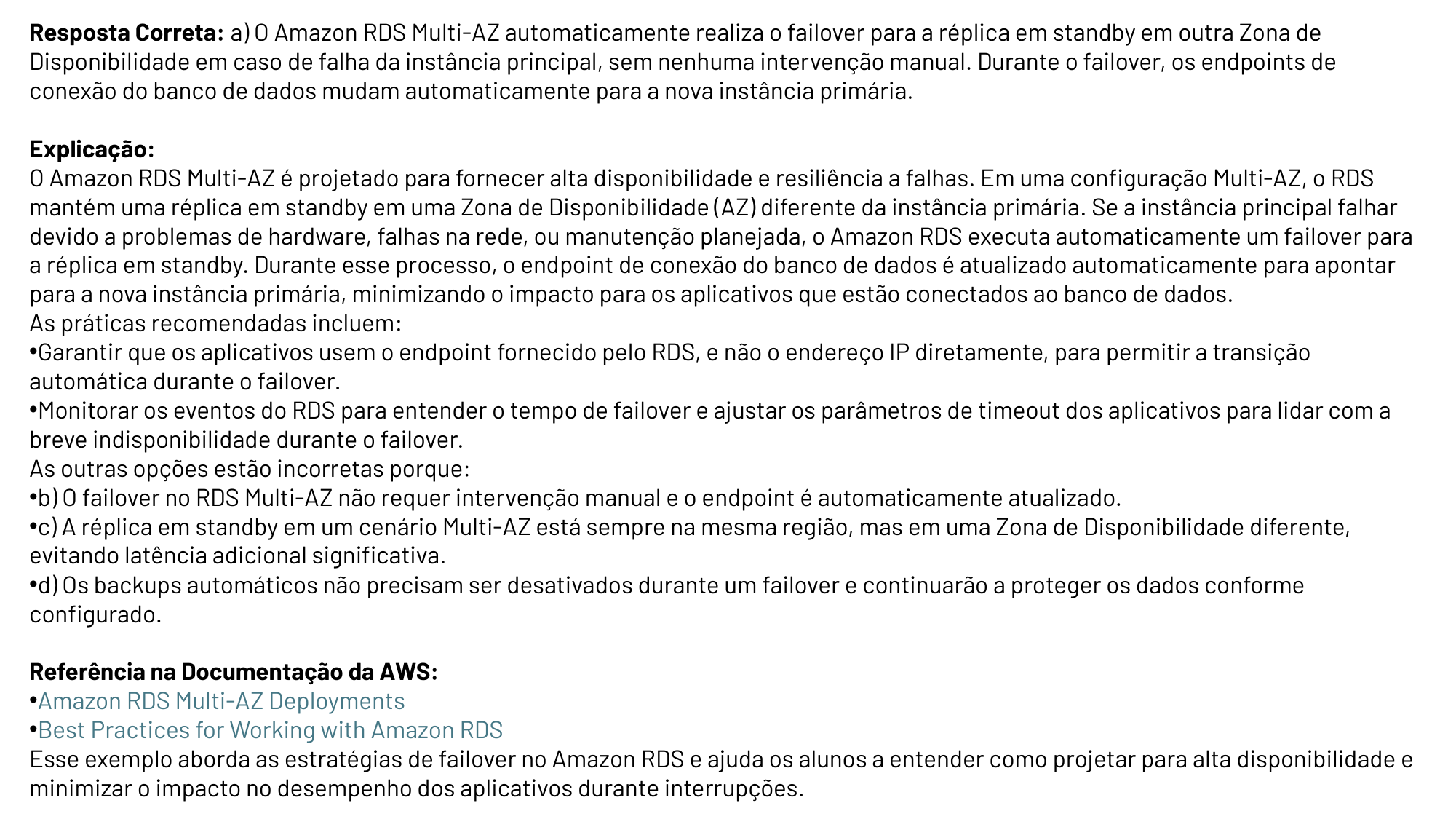

Resposta Correta: a) O Amazon RDS Multi-AZ automaticamente realiza o failover para a réplica em standby em outra Zona de Disponibilidade em caso de falha da instância principal, sem nenhuma intervenção manual. Durante o failover, os endpoints de conexão do banco de dados mudam automaticamente para a nova instância primária.

Explicação:
O Amazon RDS Multi-AZ é projetado para fornecer alta disponibilidade e resiliência a falhas. Em uma configuração Multi-AZ, o RDS mantém uma réplica em standby em uma Zona de Disponibilidade (AZ) diferente da instância primária. Se a instância principal falhar devido a problemas de hardware, falhas na rede, ou manutenção planejada, o Amazon RDS executa automaticamente um failover para a réplica em standby. Durante esse processo, o endpoint de conexão do banco de dados é atualizado automaticamente para apontar para a nova instância primária, minimizando o impacto para os aplicativos que estão conectados ao banco de dados.
As práticas recomendadas incluem:
Garantir que os aplicativos usem o endpoint fornecido pelo RDS, e não o endereço IP diretamente, para permitir a transição automática durante o failover.
Monitorar os eventos do RDS para entender o tempo de failover e ajustar os parâmetros de timeout dos aplicativos para lidar com a breve indisponibilidade durante o failover.
As outras opções estão incorretas porque:
b) O failover no RDS Multi-AZ não requer intervenção manual e o endpoint é automaticamente atualizado.
c) A réplica em standby em um cenário Multi-AZ está sempre na mesma região, mas em uma Zona de Disponibilidade diferente, evitando latência adicional significativa.
d) Os backups automáticos não precisam ser desativados durante um failover e continuarão a proteger os dados conforme configurado.

Referência na Documentação da AWS:
Amazon RDS Multi-AZ Deployments
Best Practices for Working with Amazon RDS
Esse exemplo aborda as estratégias de failover no Amazon RDS e ajuda os alunos a entender como projetar para alta disponibilidade e minimizar o impacto no desempenho dos aplicativos durante interrupções.